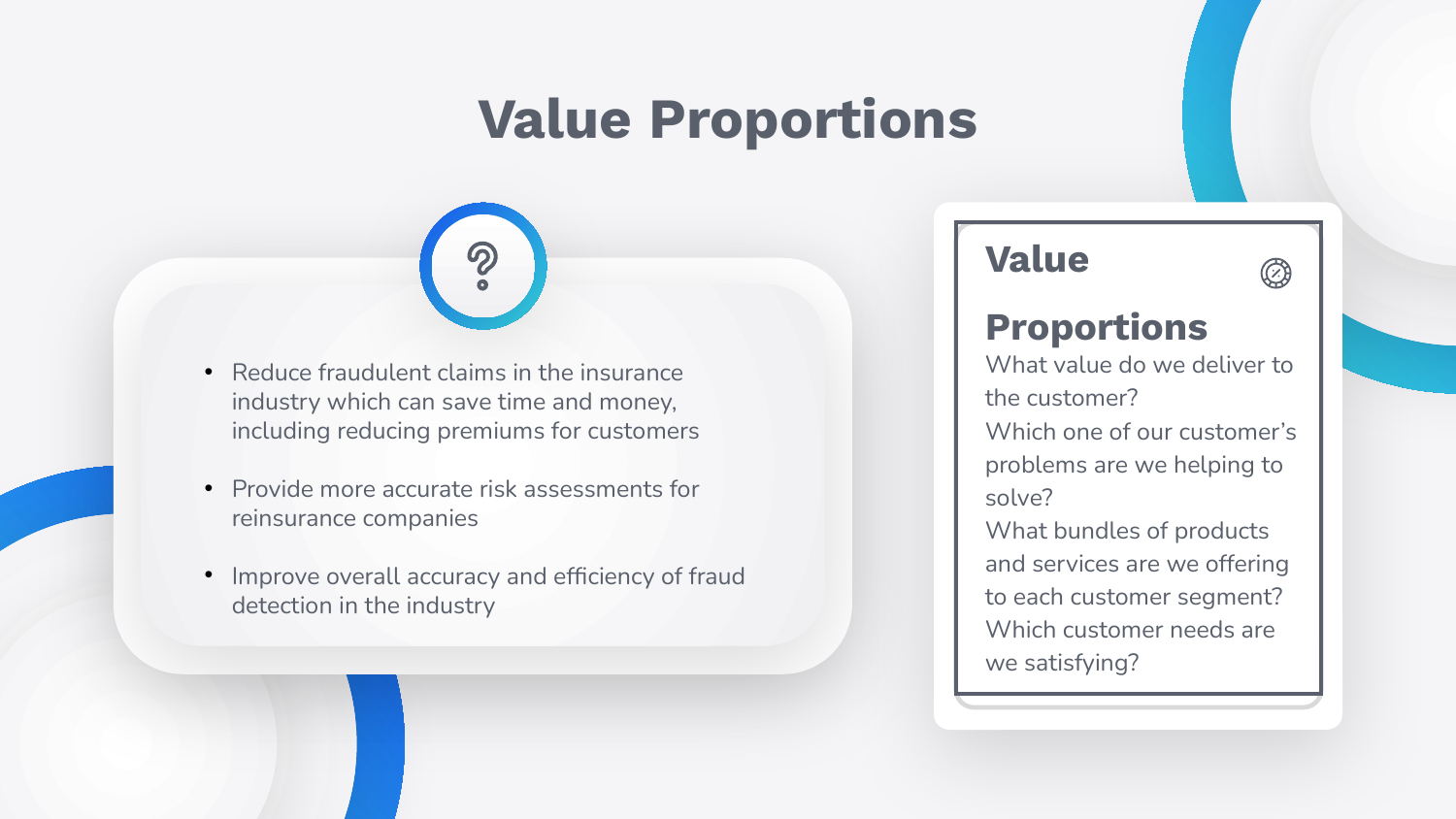

# Value Proportions

| Value Proportions What value do we deliver to the customer? Which one of our customer’s problems are we helping to solve? What bundles of products and services are we offering to each customer segment? Which customer needs are we satisfying? |
| --- |

Reduce fraudulent claims in the insurance industry which can save time and money, including reducing premiums for customers

Provide more accurate risk assessments for reinsurance companies

Improve overall accuracy and efficiency of fraud detection in the industry